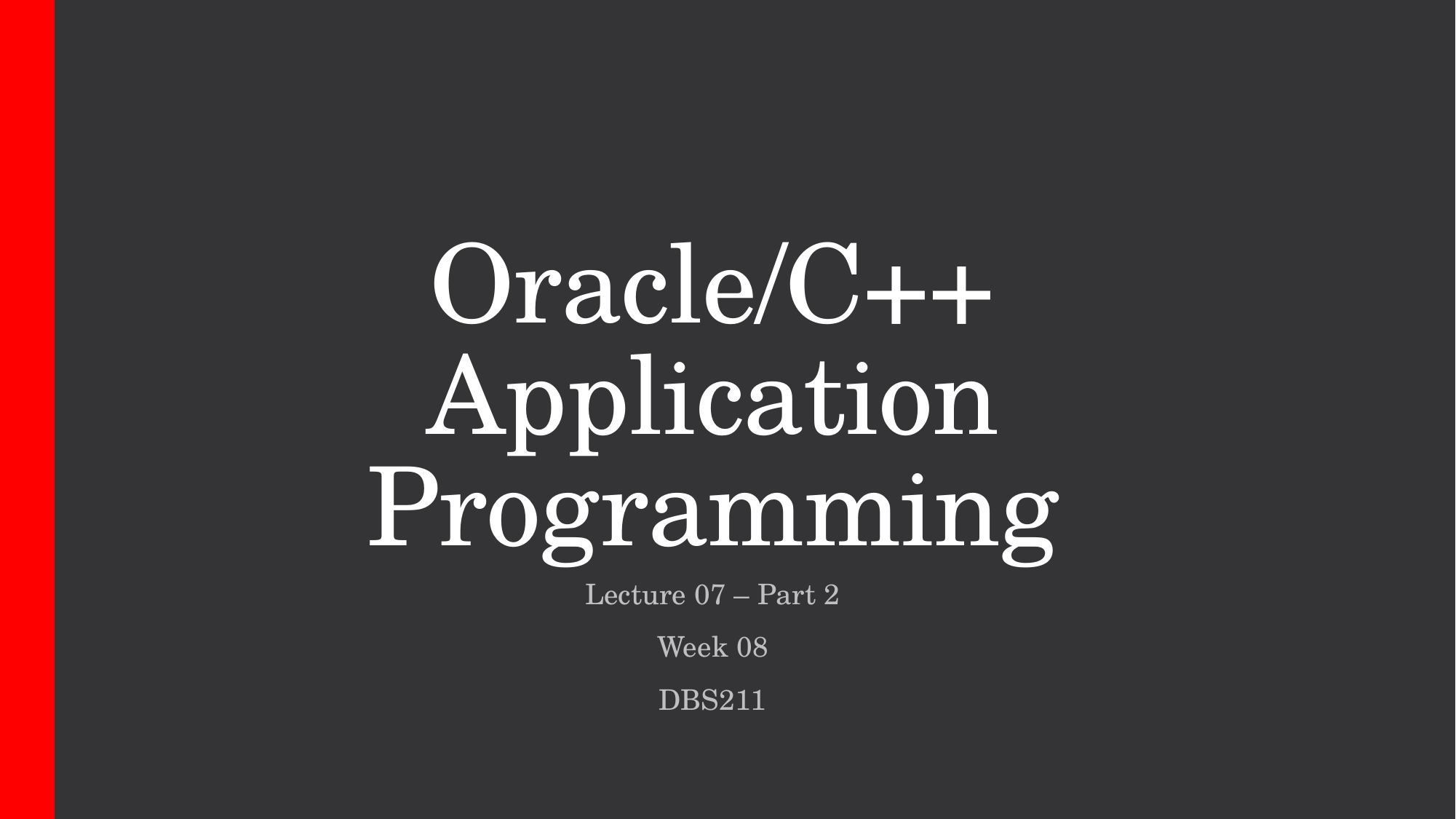

# Oracle/C++ Application Programming
Lecture 07 – Part 2
Week 08
DBS211